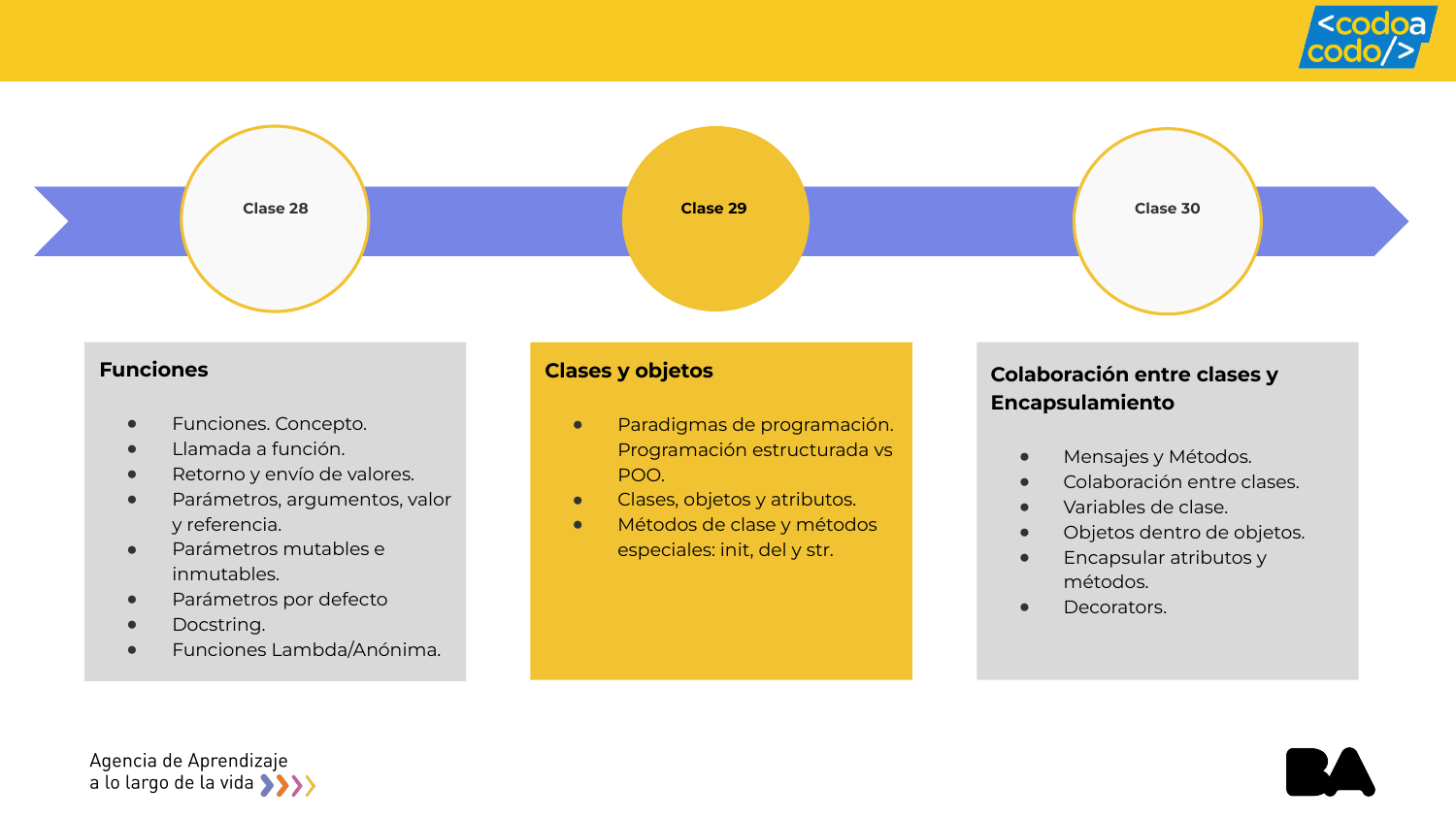

# Clase 28
Clase 29
Clase 30
Funciones

Funciones. Concepto.
Llamada a función.
Retorno y envío de valores.
Parámetros, argumentos, valor y referencia.
Parámetros mutables e inmutables.
Parámetros por defecto
Docstring.
Funciones Lambda/Anónima.

Clases y objetos

Paradigmas de programación. Programación estructurada vs POO.
Clases, objetos y atributos.
Métodos de clase y métodos especiales: init, del y str.

Colaboración entre clases y Encapsulamiento

Mensajes y Métodos.
Colaboración entre clases.
Variables de clase.
Objetos dentro de objetos.
Encapsular atributos y métodos.
Decorators.